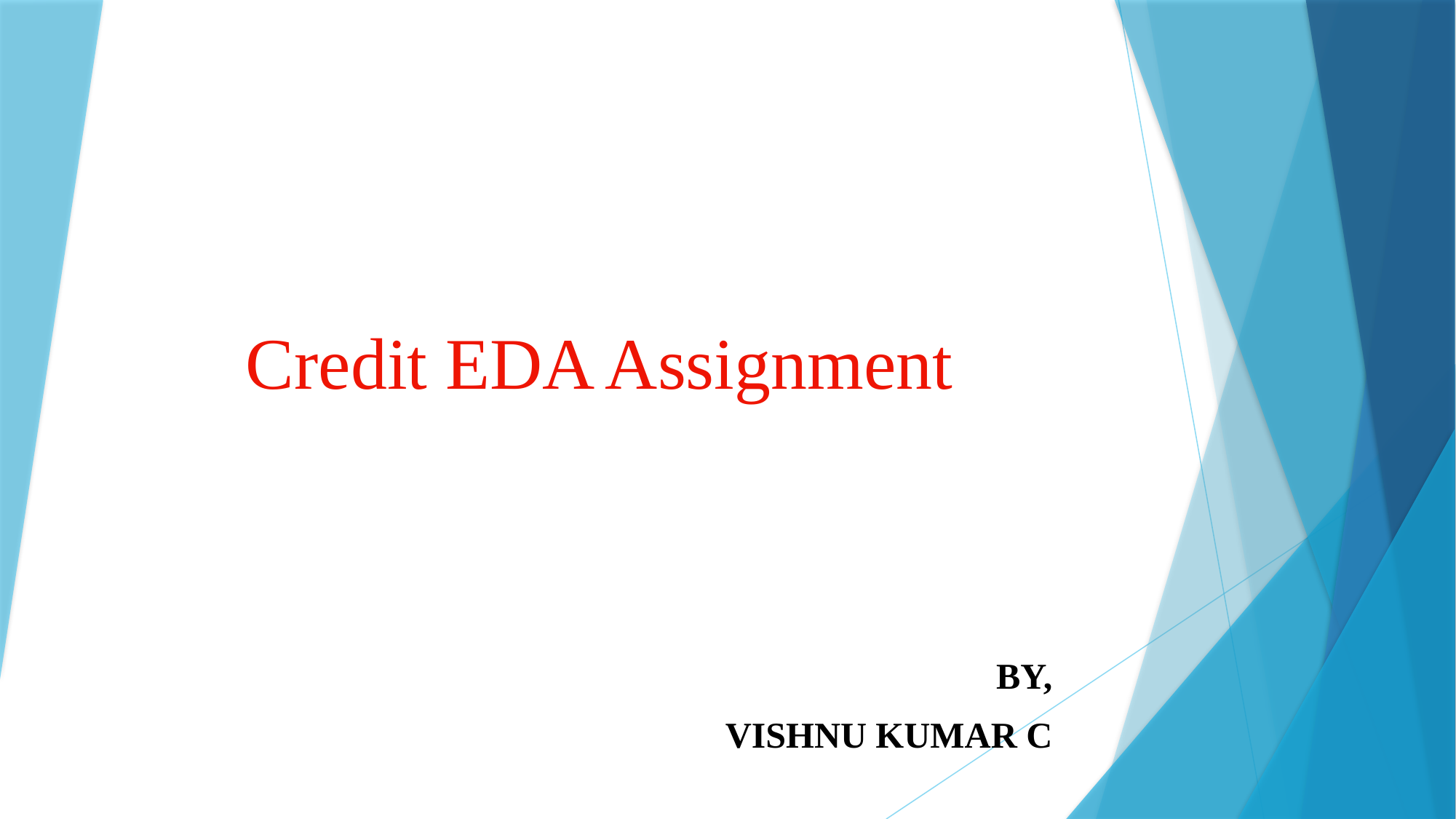

# Credit EDA Assignment
BY,
VISHNU KUMAR C